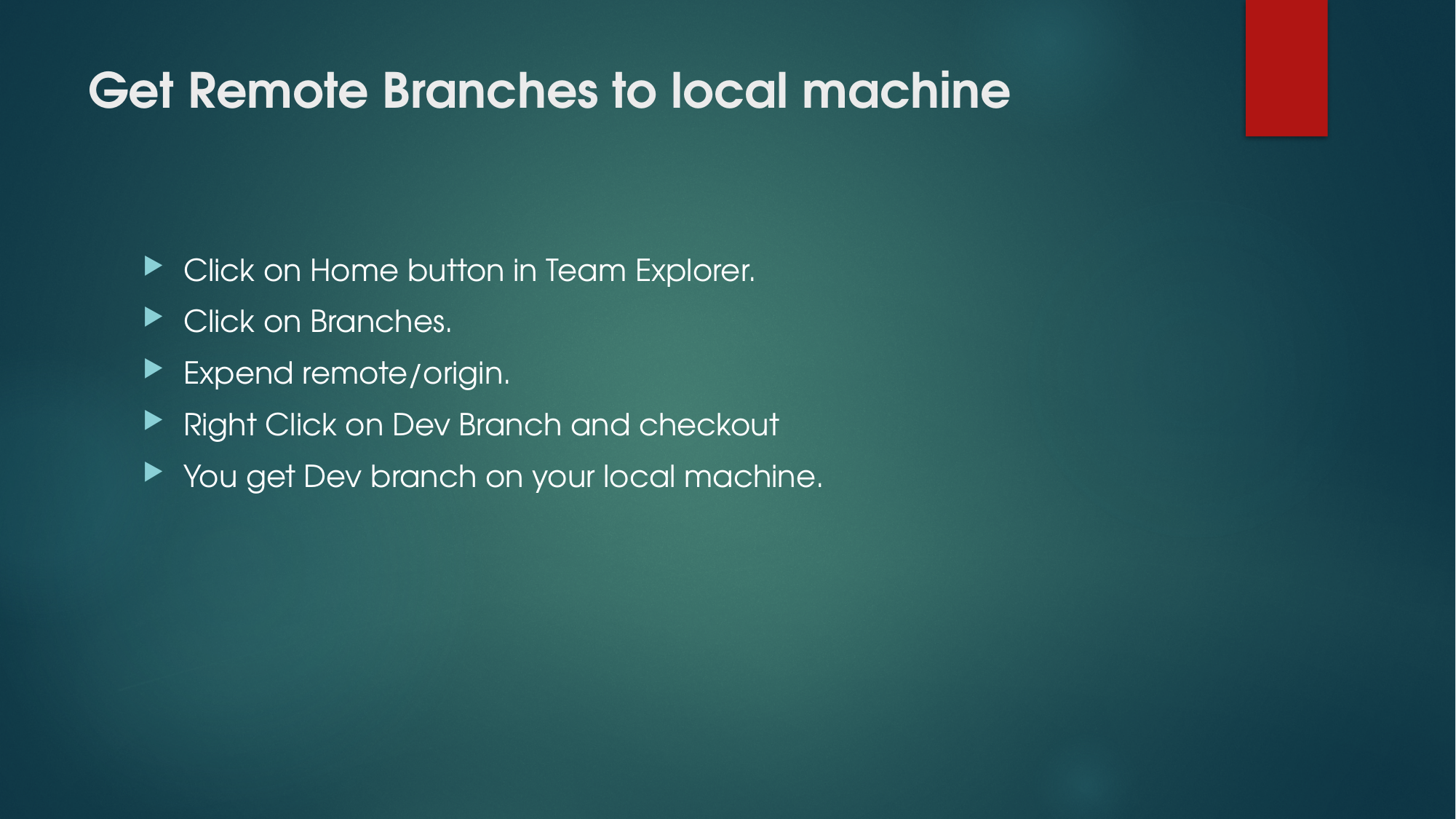

# Get Remote Branches to local machine
Click on Home button in Team Explorer.
Click on Branches.
Expend remote/origin.
Right Click on Dev Branch and checkout
You get Dev branch on your local machine.